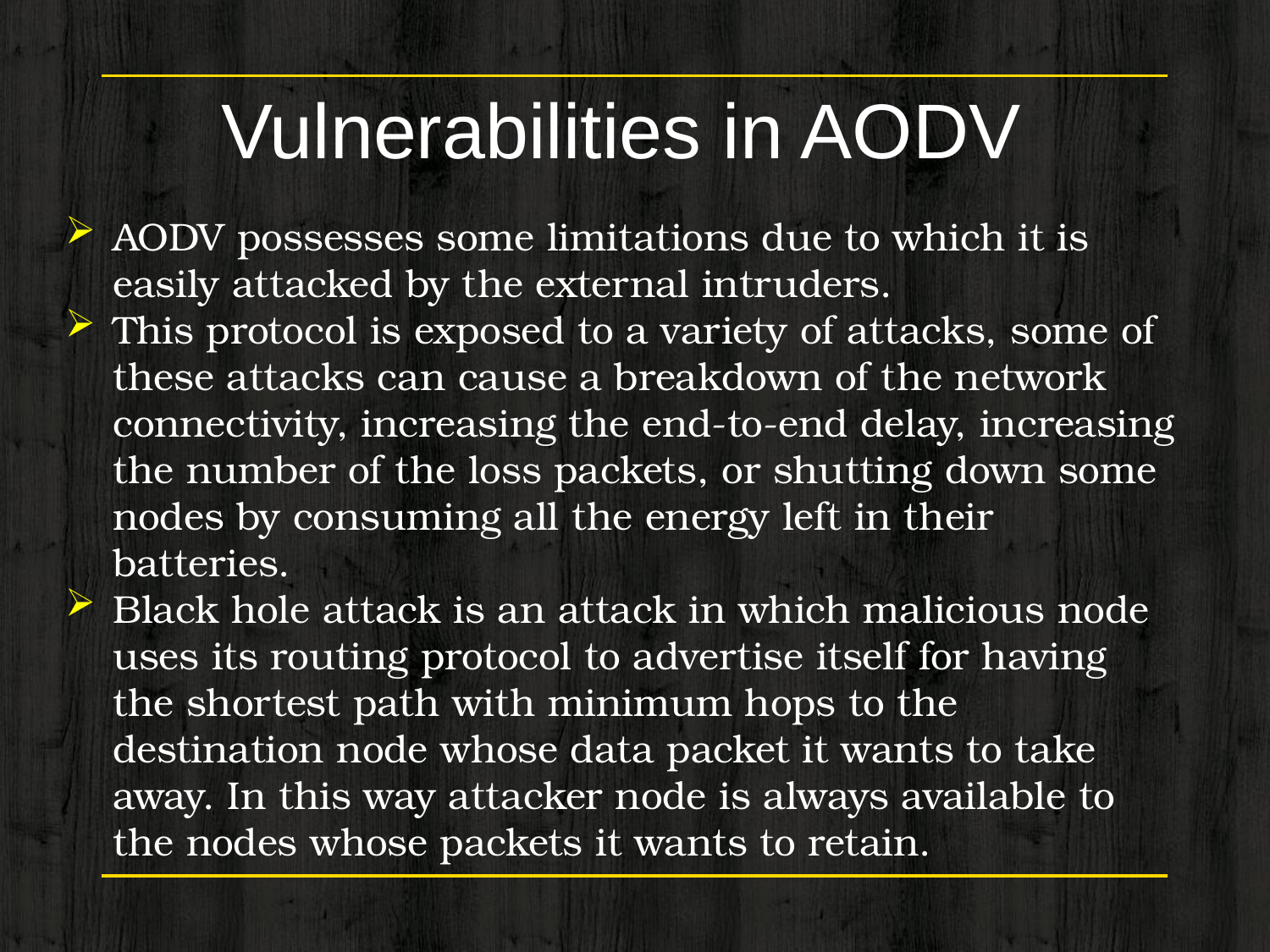

Vulnerabilities in AODV
AODV possesses some limitations due to which it is easily attacked by the external intruders.
This protocol is exposed to a variety of attacks, some of these attacks can cause a breakdown of the network connectivity, increasing the end-to-end delay, increasing the number of the loss packets, or shutting down some nodes by consuming all the energy left in their batteries.
Black hole attack is an attack in which malicious node uses its routing protocol to advertise itself for having the shortest path with minimum hops to the destination node whose data packet it wants to take away. In this way attacker node is always available to the nodes whose packets it wants to retain.